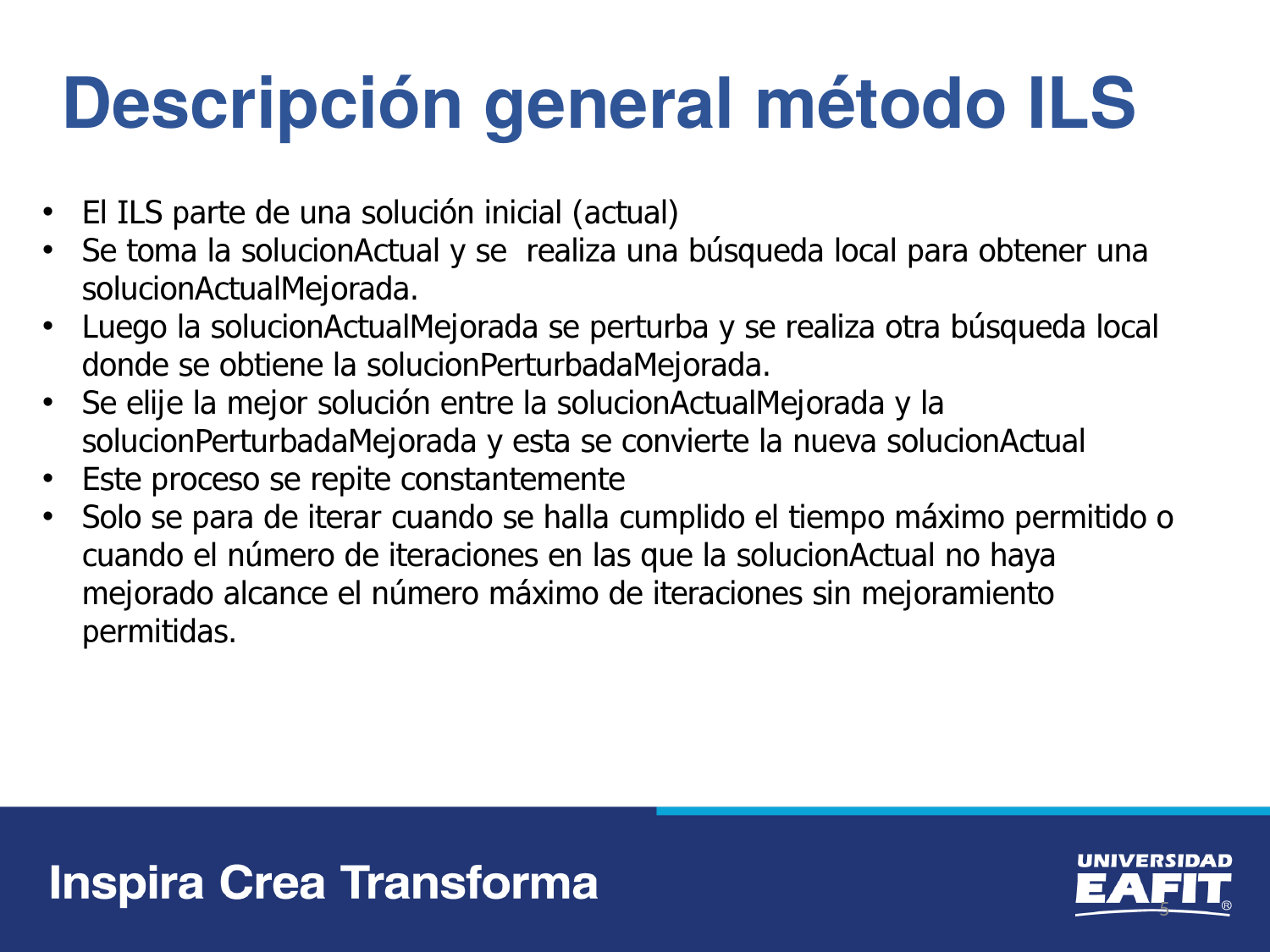

Descripción general método ILS
El ILS parte de una solución inicial (actual)
Se toma la solucionActual y se  realiza una búsqueda local para obtener una solucionActualMejorada.
Luego la solucionActualMejorada se perturba y se realiza otra búsqueda local donde se obtiene la solucionPerturbadaMejorada.
Se elije la mejor solución entre la solucionActualMejorada y la solucionPerturbadaMejorada y esta se convierte la nueva solucionActual
Este proceso se repite constantemente
Solo se para de iterar cuando se halla cumplido el tiempo máximo permitido o cuando el número de iteraciones en las que la solucionActual no haya mejorado alcance el número máximo de iteraciones sin mejoramiento permitidas.

5